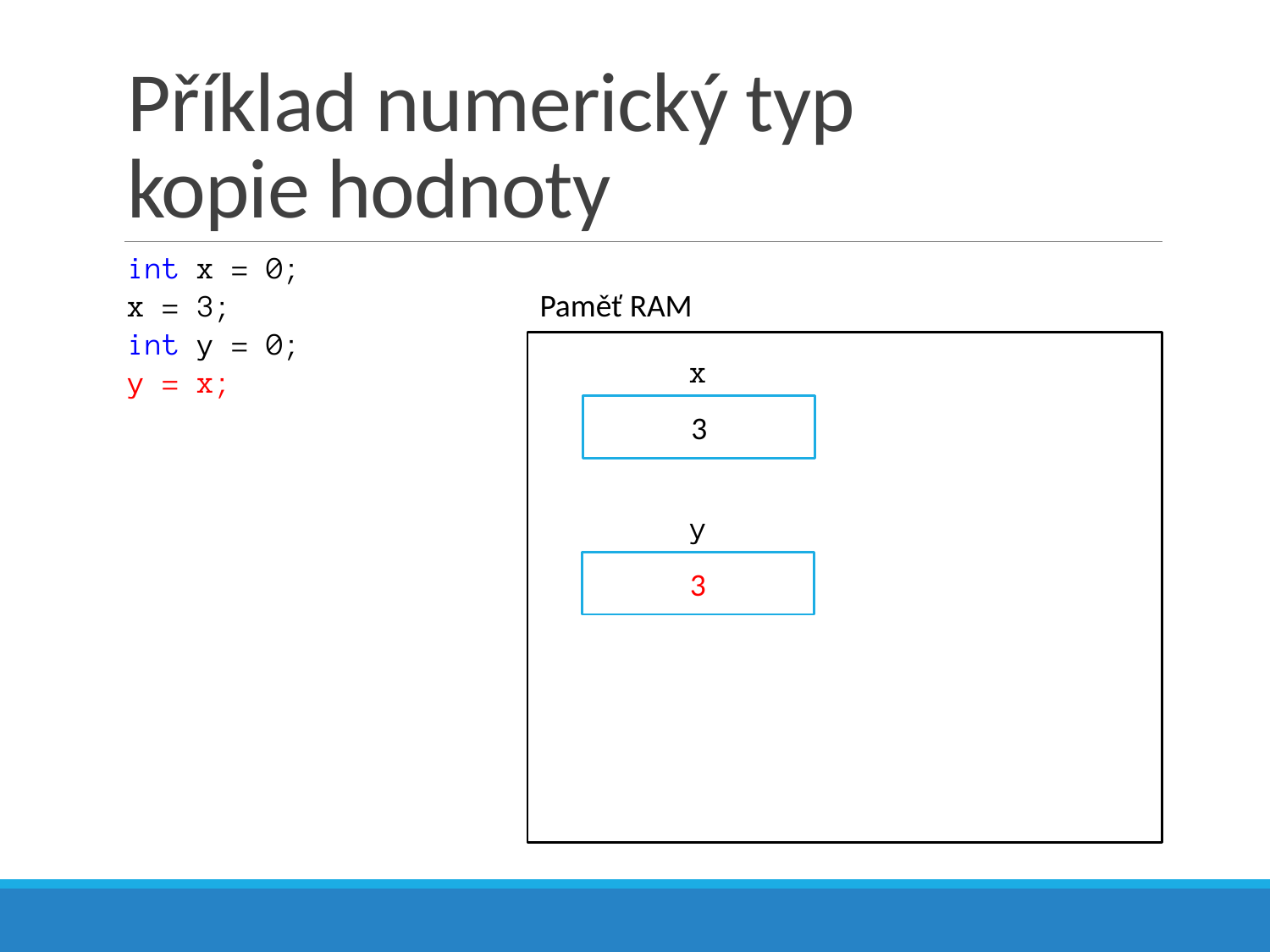

# Příklad numerický typ kopie hodnoty
int x = 0;
x = 3;
int y = 0;
y = x;
Paměť RAM

x
3
y
3